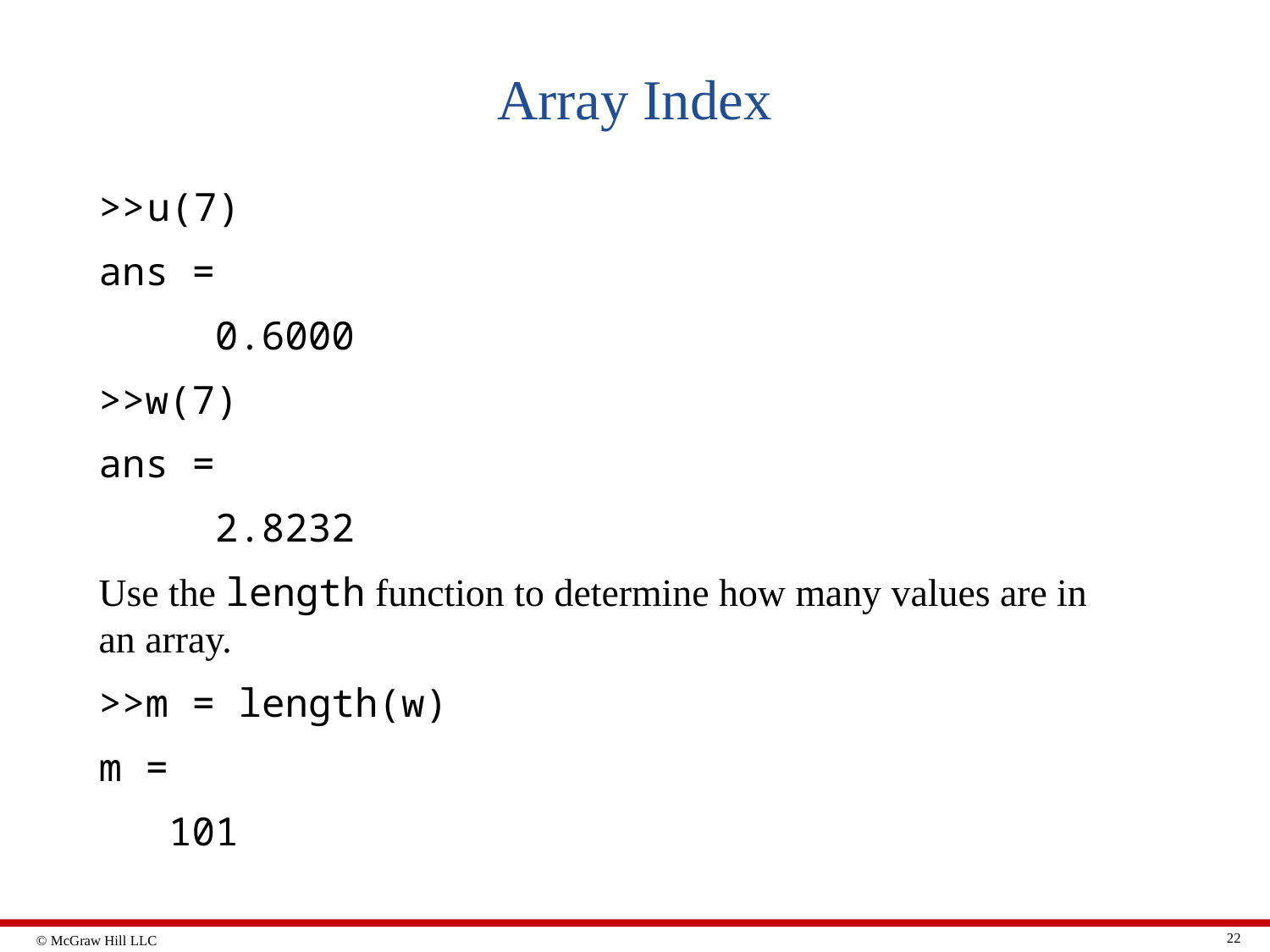

# Array Index
>> u(7)
ans =
     0.6000
>>w(7)
ans =
     2.8232
Use the length function to determine how many values are in an array.
>>m = length(w)
m =
   101
22